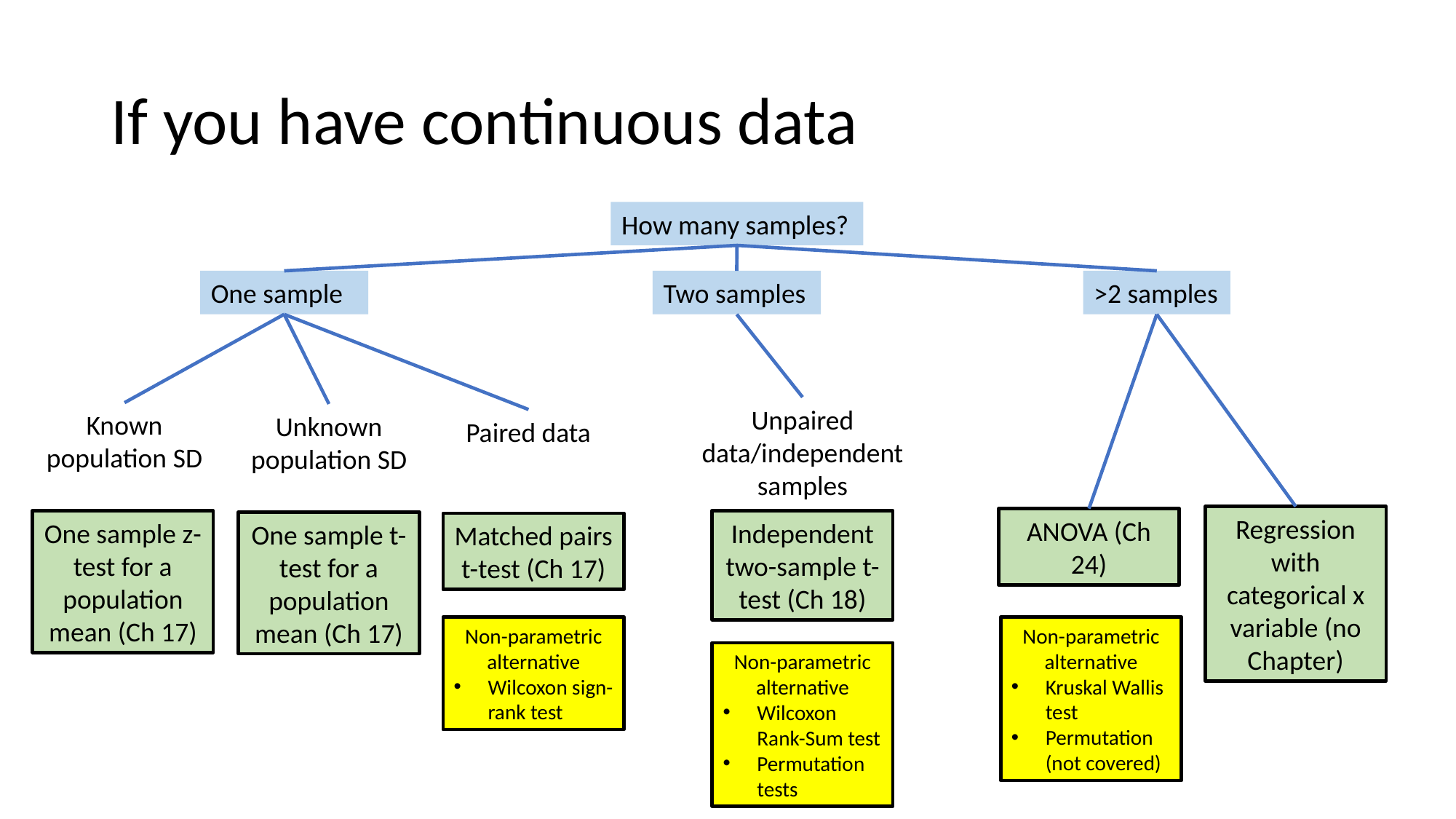

# If you have continuous data
How many samples?
One sample
Two samples
>2 samples
Unpaired data/independent samples
Known population SD
Unknown population SD
Paired data
Regression with categorical x variable (no Chapter)
ANOVA (Ch 24)
One sample z-test for a population mean (Ch 17)
Independent two-sample t-test (Ch 18)
One sample t-test for a population mean (Ch 17)
Matched pairs t-test (Ch 17)
Non-parametric alternative
Kruskal Wallis test
Permutation (not covered)
Non-parametric alternative
Wilcoxon sign-rank test
Non-parametric alternative
Wilcoxon Rank-Sum test
Permutation tests